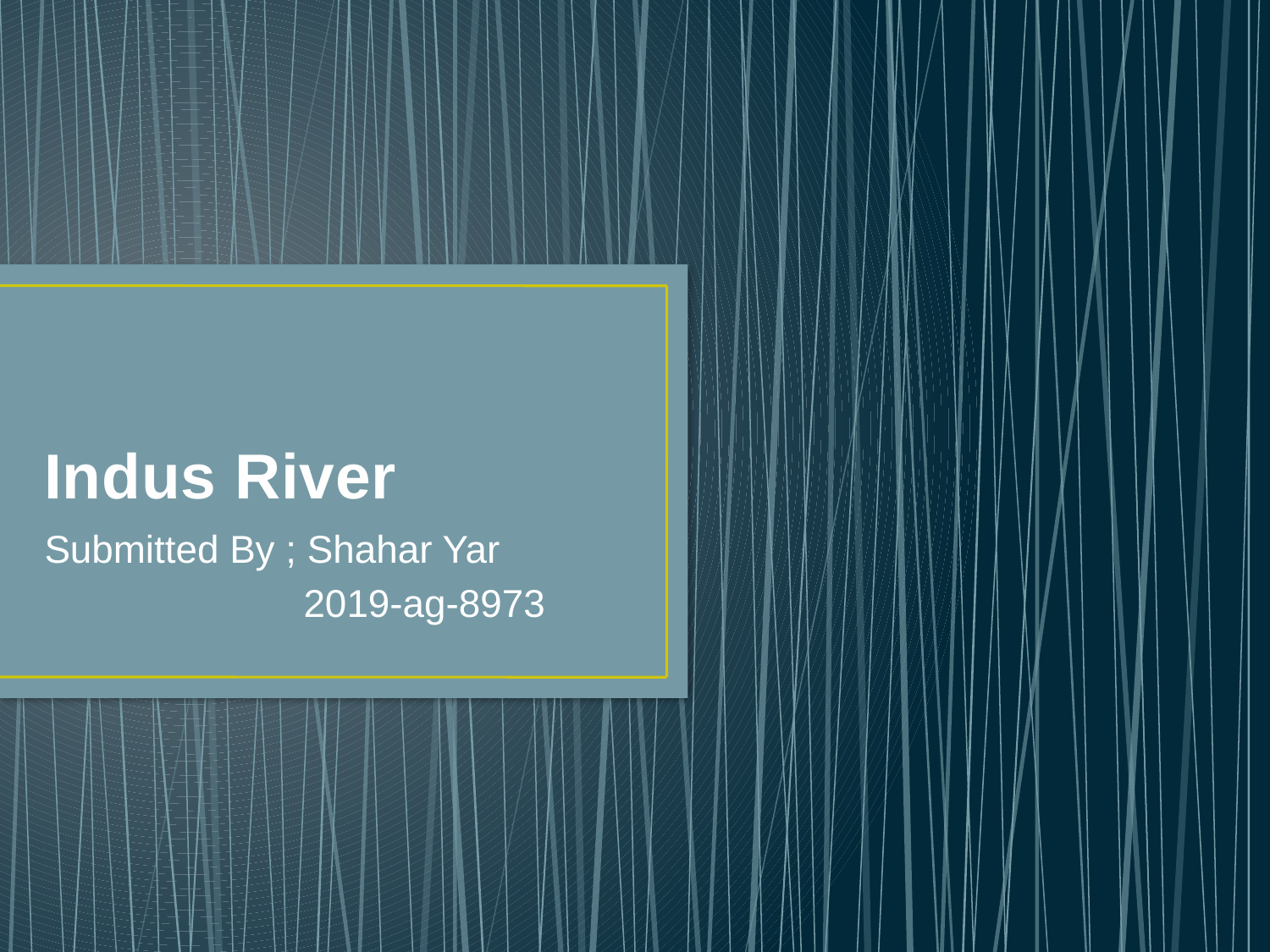

# Indus River
Submitted By ; Shahar Yar
                        2019-ag-8973